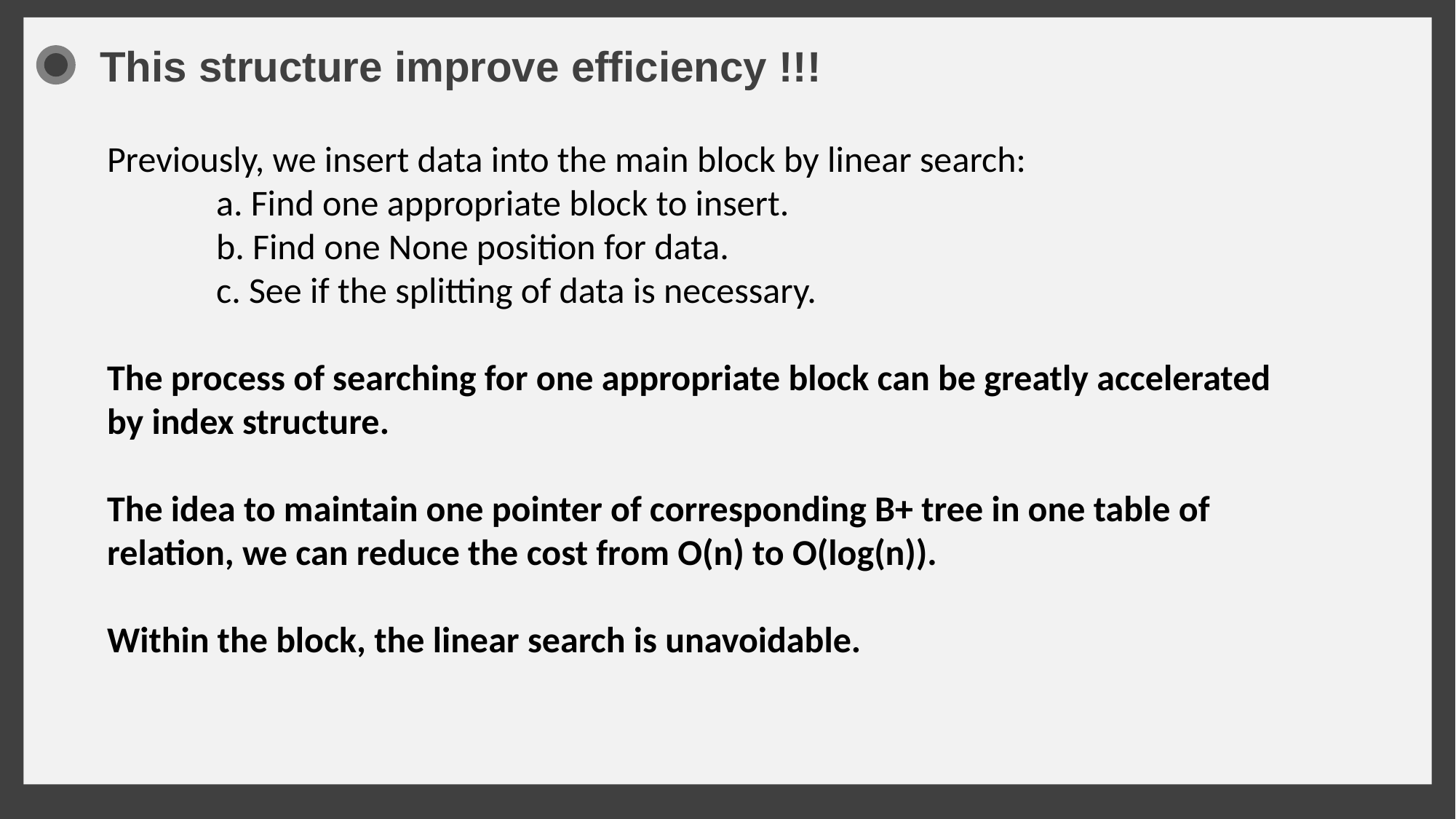

This structure improve efficiency !!!

Previously, we insert data into the main block by linear search:
	a. Find one appropriate block to insert.
	b. Find one None position for data.
	c. See if the splitting of data is necessary.

The process of searching for one appropriate block can be greatly accelerated by index structure.

The idea to maintain one pointer of corresponding B+ tree in one table of relation, we can reduce the cost from O(n) to O(log(n)).

Within the block, the linear search is unavoidable.